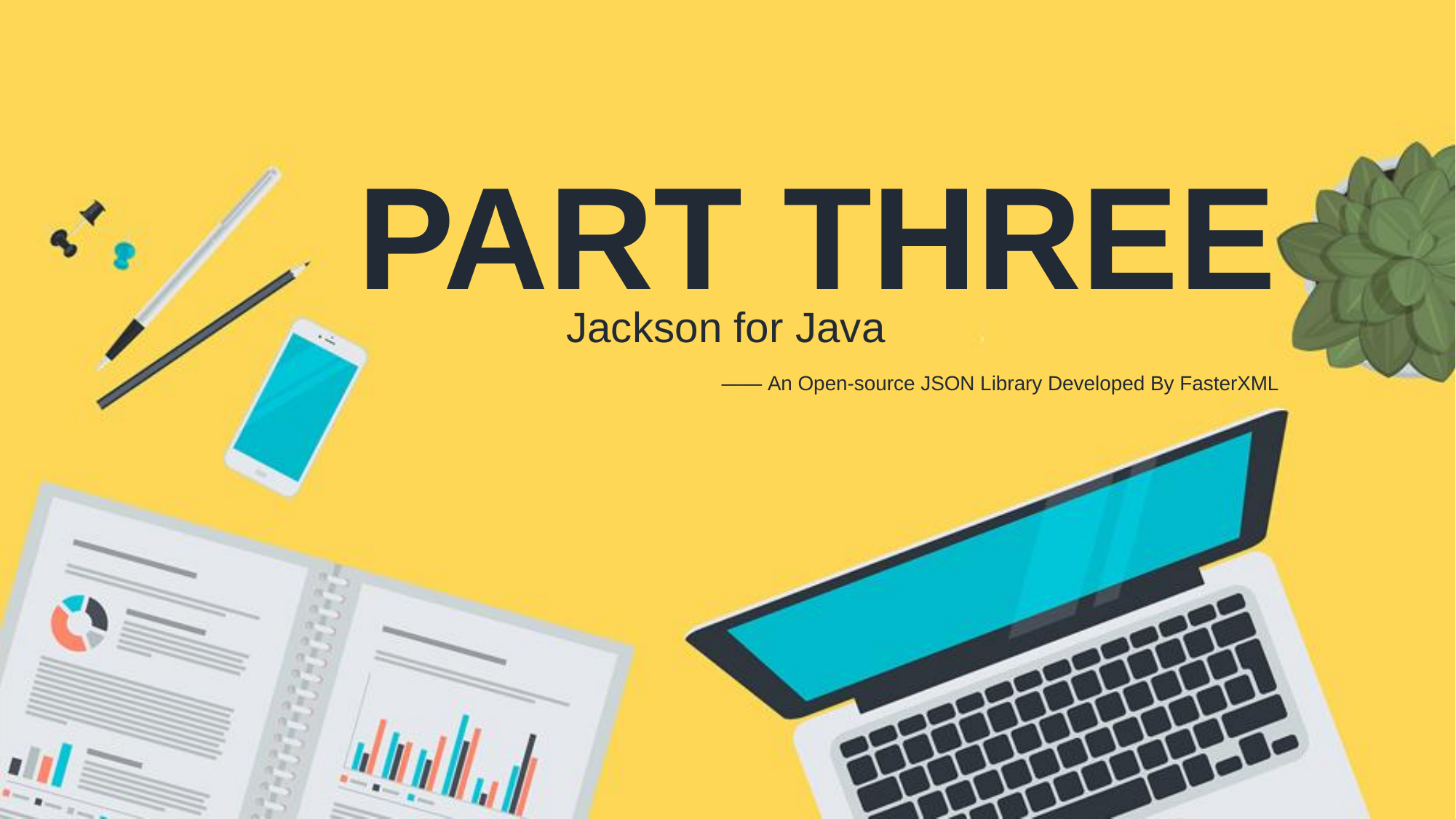

PART THREE
Jackson for Java
—— An Open-source JSON Library Developed By FasterXML